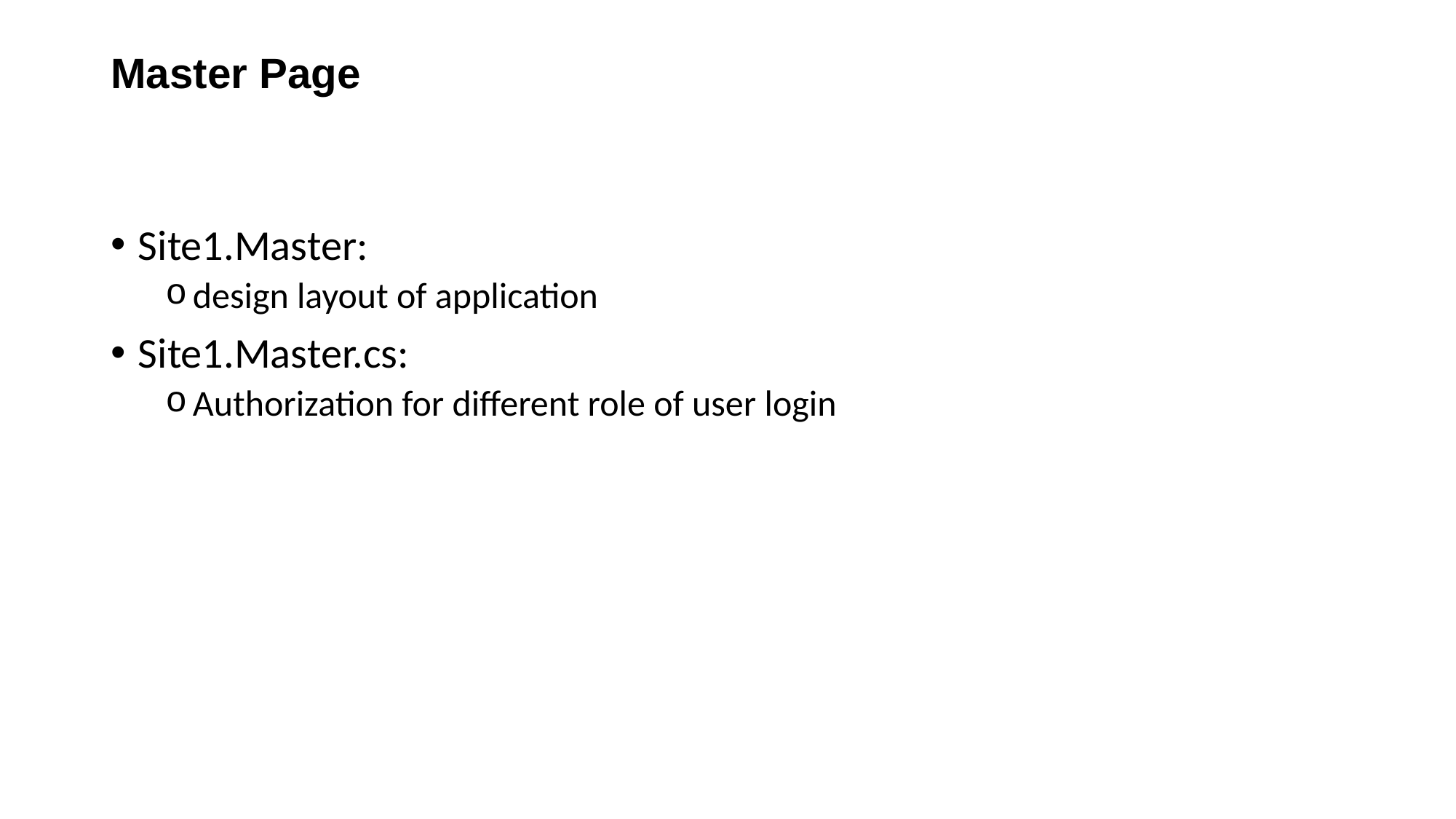

# Master Page
Site1.Master:
design layout of application
Site1.Master.cs:
Authorization for different role of user login